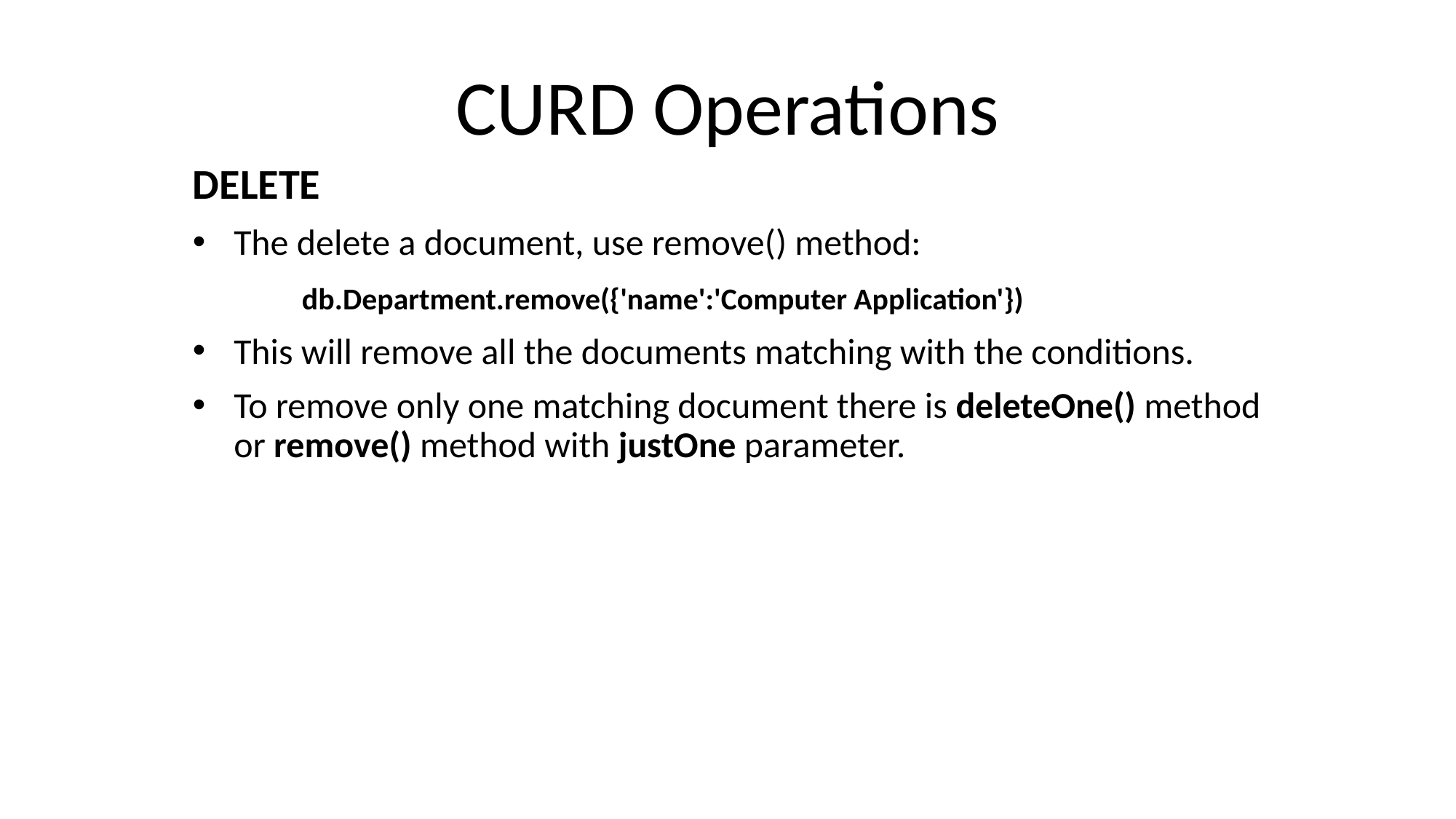

# CURD Operations
DELETE
The delete a document, use remove() method:
	db.Department.remove({'name':'Computer Application'})
This will remove all the documents matching with the conditions.
To remove only one matching document there is deleteOne() method or remove() method with justOne parameter.